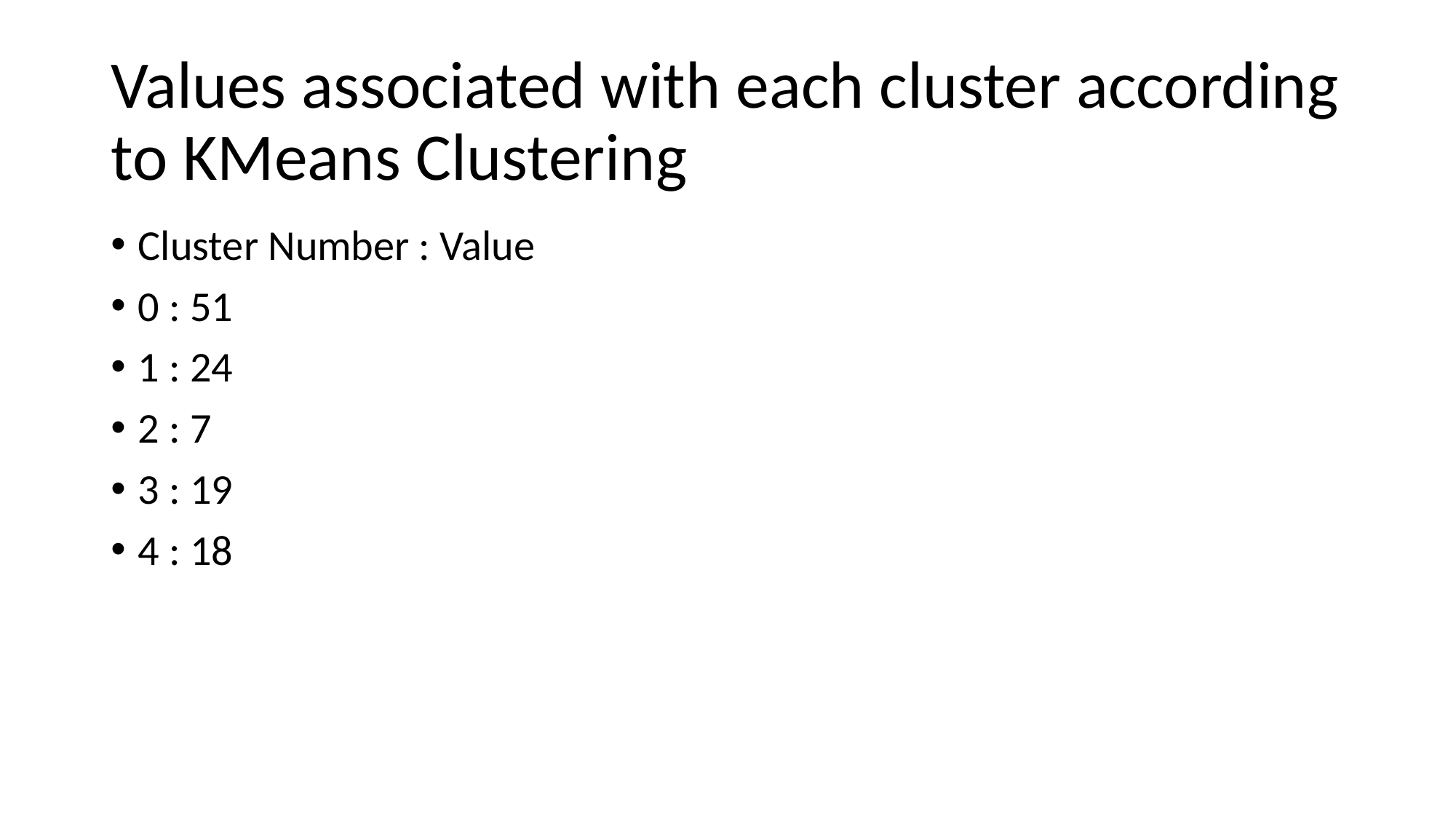

# Values associated with each cluster according to KMeans Clustering
Cluster Number : Value
0 : 51
1 : 24
2 : 7
3 : 19
4 : 18